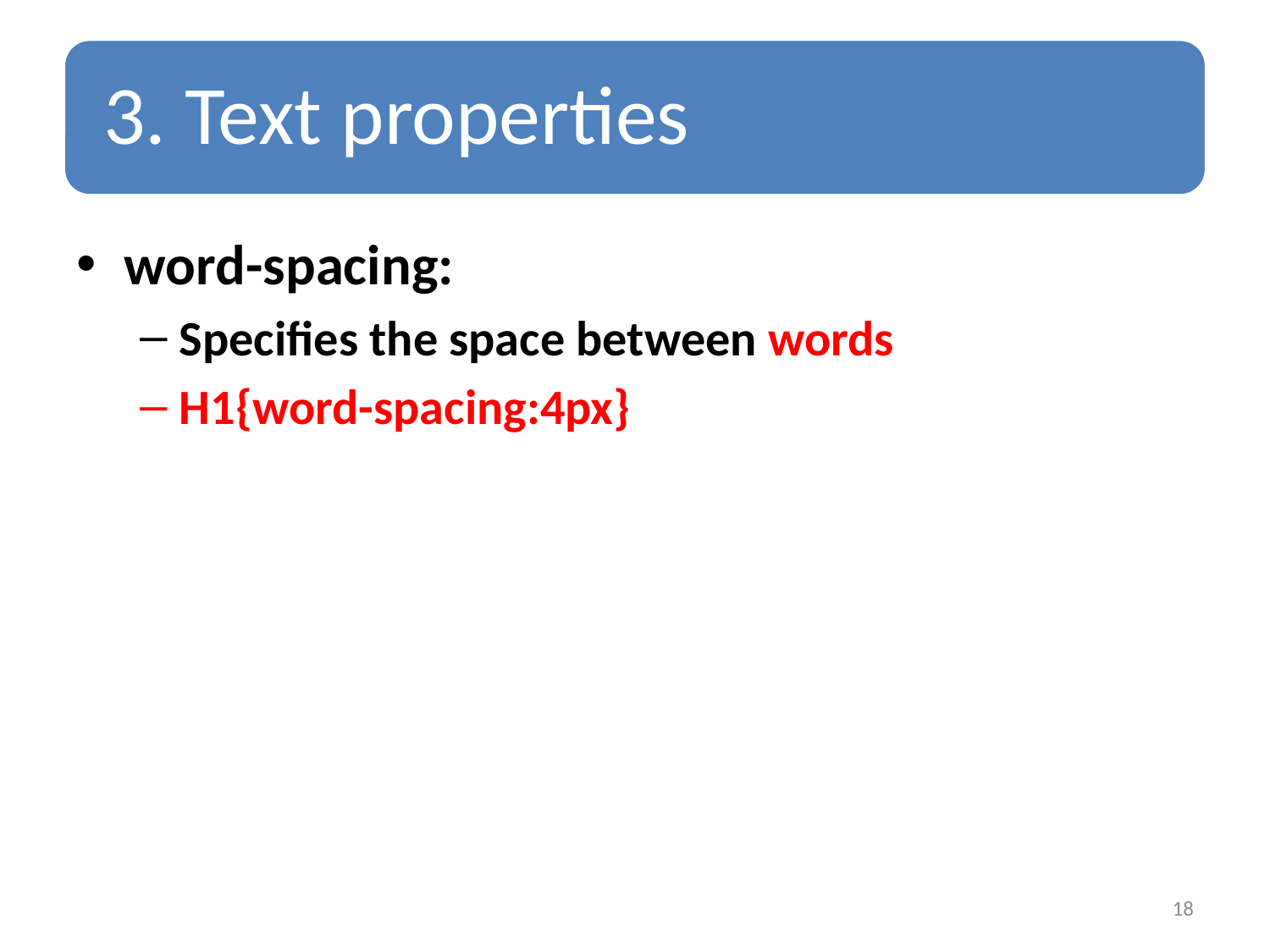

3. Text properties
word-spacing:
Specifies the space between words
H1{word-spacing:4px}
18